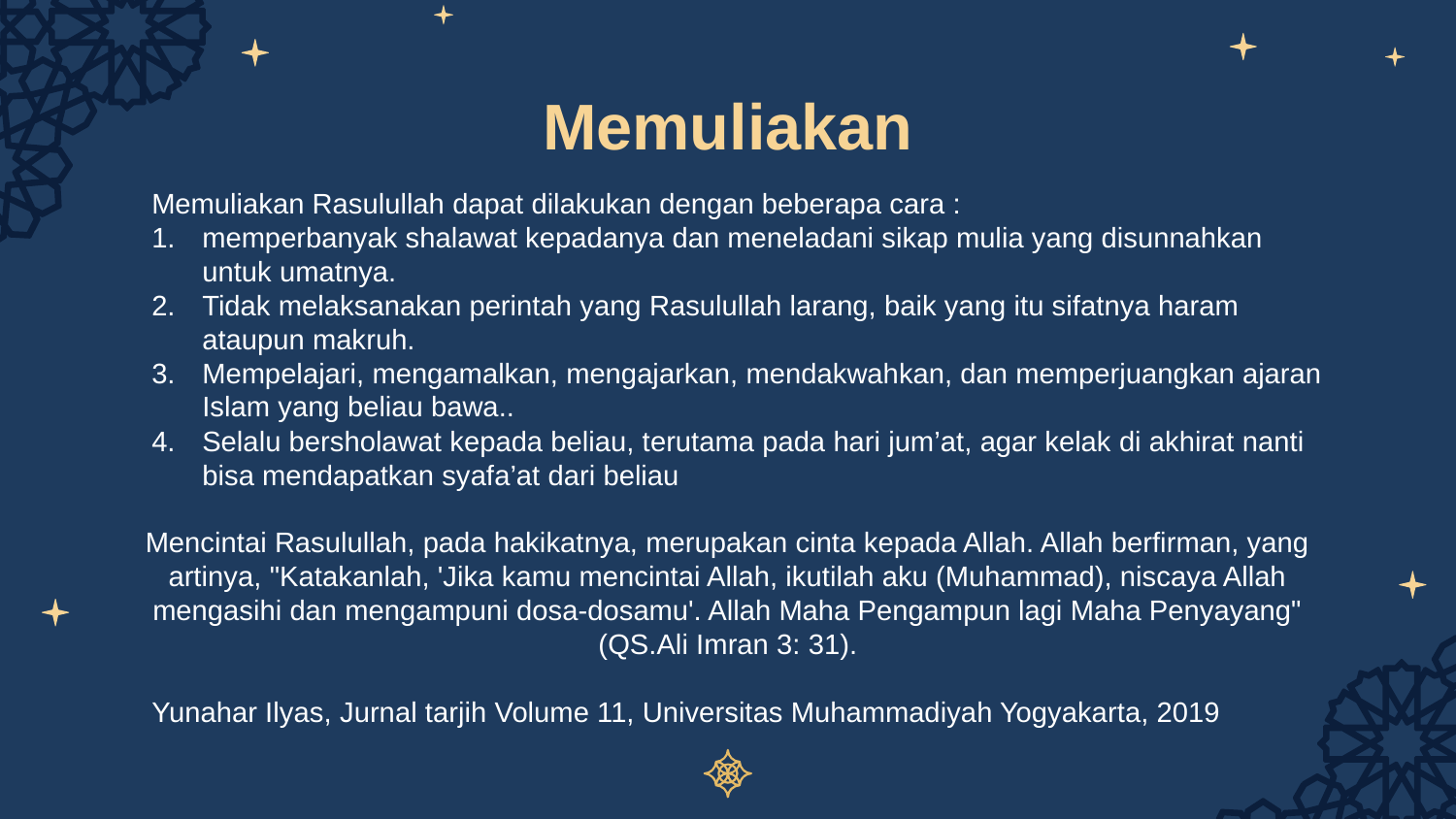

# Memuliakan
Memuliakan Rasulullah dapat dilakukan dengan beberapa cara :
memperbanyak shalawat kepadanya dan meneladani sikap mulia yang disunnahkan untuk umatnya.
Tidak melaksanakan perintah yang Rasulullah larang, baik yang itu sifatnya haram ataupun makruh.
Mempelajari, mengamalkan, mengajarkan, mendakwahkan, dan memperjuangkan ajaran Islam yang beliau bawa..
Selalu bersholawat kepada beliau, terutama pada hari jum’at, agar kelak di akhirat nanti bisa mendapatkan syafa’at dari beliau

Mencintai Rasulullah, pada hakikatnya, merupakan cinta kepada Allah. Allah berfirman, yang artinya, "Katakanlah, 'Jika kamu mencintai Allah, ikutilah aku (Muhammad), niscaya Allah mengasihi dan mengampuni dosa-dosamu'. Allah Maha Pengampun lagi Maha Penyayang" (QS.Ali Imran 3: 31).

Yunahar Ilyas, Jurnal tarjih Volume 11, Universitas Muhammadiyah Yogyakarta, 2019